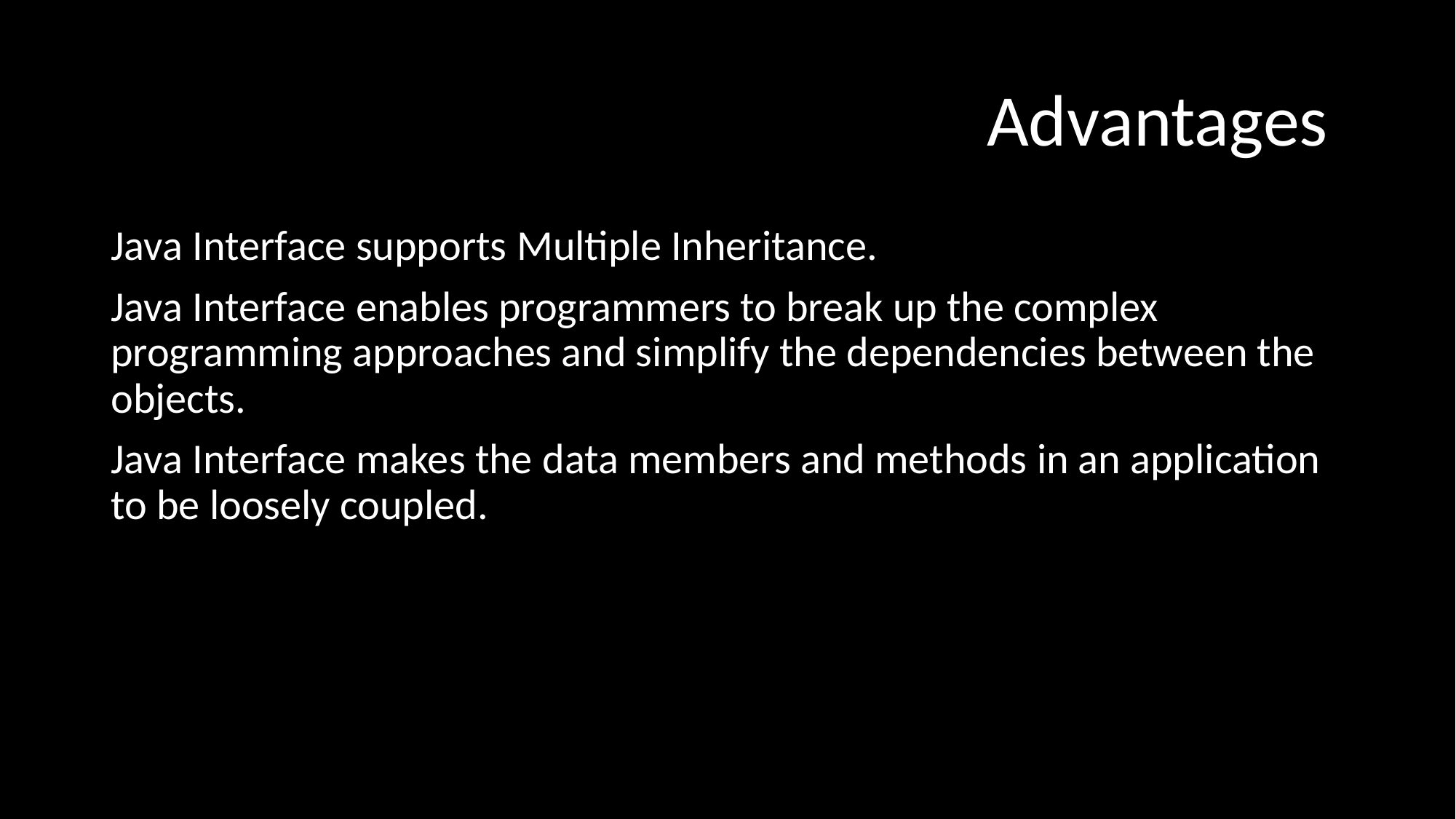

# Advantages
Java Interface supports Multiple Inheritance.
Java Interface enables programmers to break up the complex programming approaches and simplify the dependencies between the objects.
Java Interface makes the data members and methods in an application to be loosely coupled.